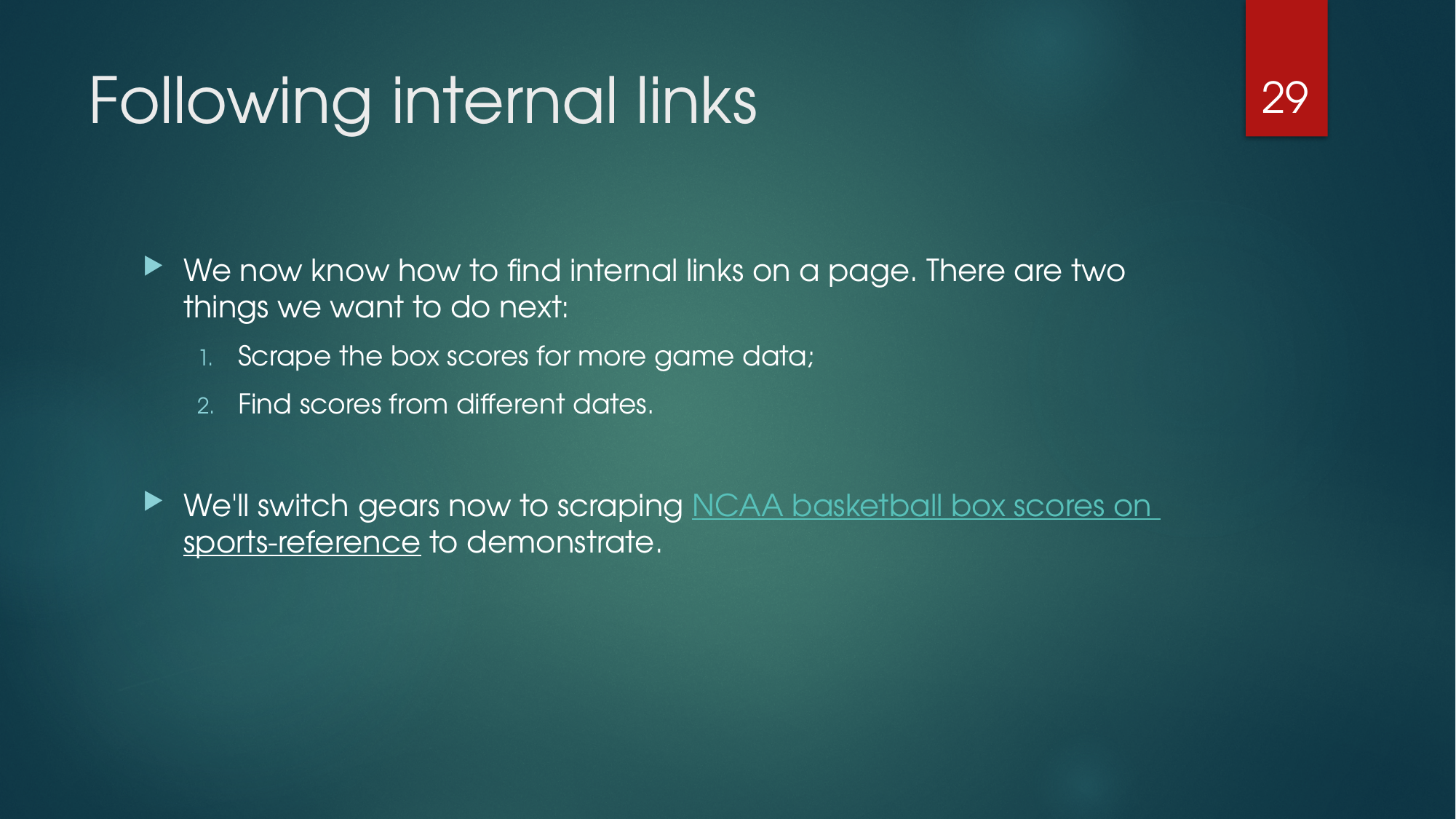

29
# Following internal links
We now know how to find internal links on a page. There are two things we want to do next:
Scrape the box scores for more game data;
Find scores from different dates.

We'll switch gears now to scraping NCAA basketball box scores on sports-reference to demonstrate.